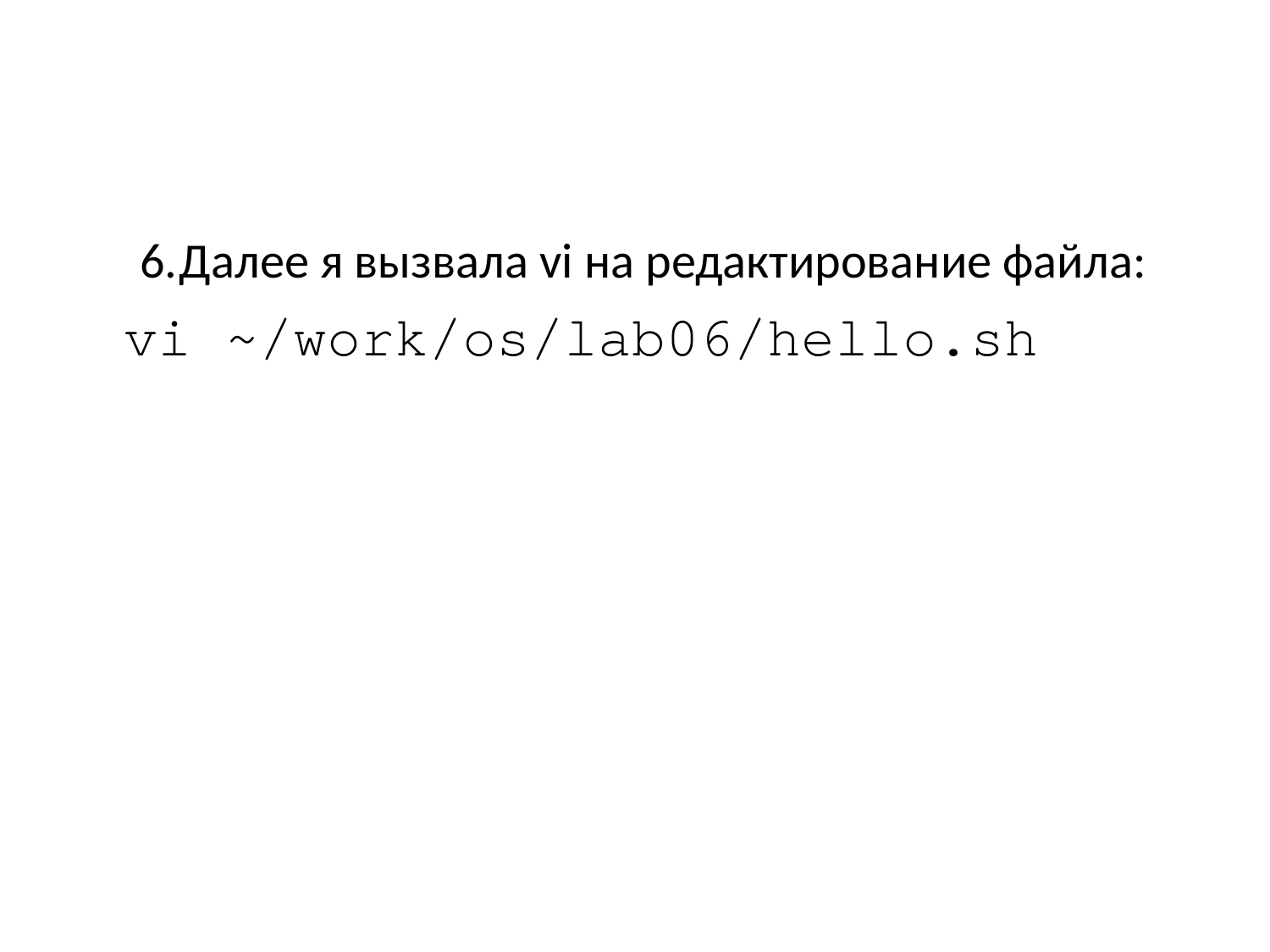

Далее я вызвала vi на редактирование файла:
vi ~/work/os/lab06/hello.sh